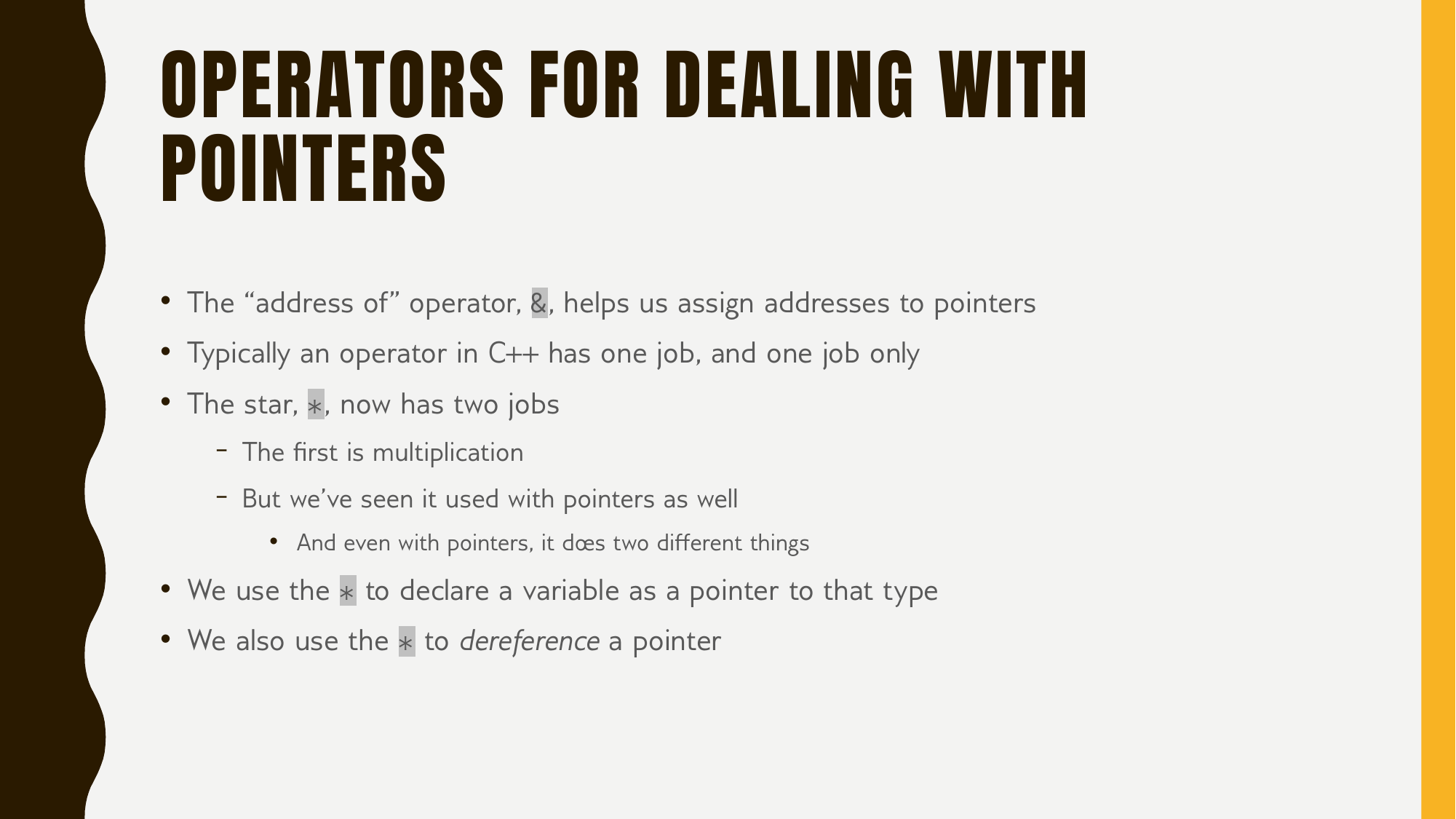

# Operators for Dealing with Pointers
The “address of” operator, &, helps us assign addresses to pointers
Typically an operator in C++ has one job, and one job only
The star, *, now has two jobs
The first is multiplication
But we’ve seen it used with pointers as well
And even with pointers, it does two different things
We use the * to declare a variable as a pointer to that type
We also use the * to dereference a pointer